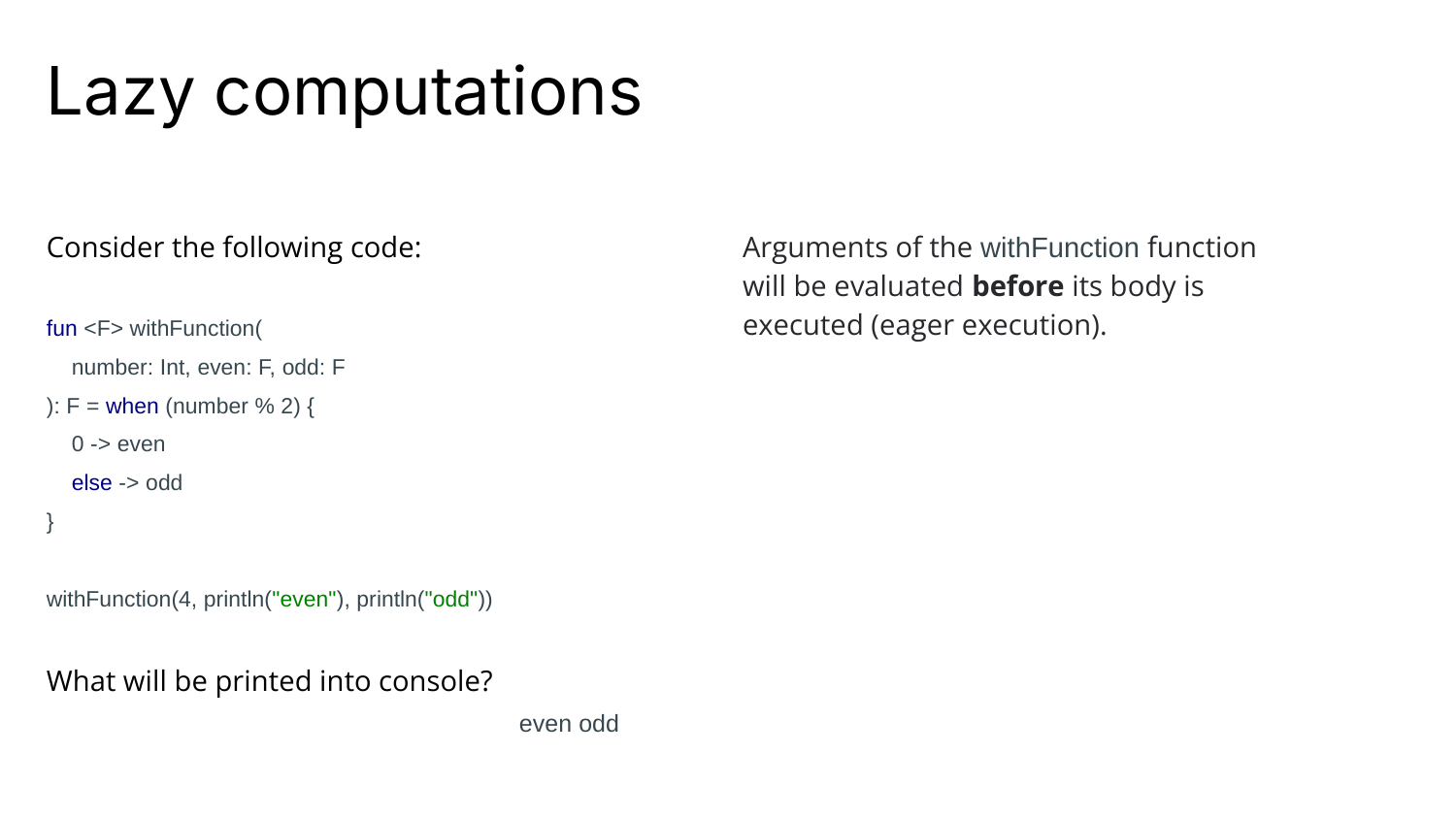

# Lazy computations
Consider the following code:

fun <F> withFunction(
    number: Int, even: F, odd: F
): F = when (number % 2) {
    0 -> even
    else -> odd
}

withFunction(4, println("even"), println("odd"))

What will be printed into console?

Arguments of the withFunction function will be evaluated before its body is executed (eager execution).
even odd